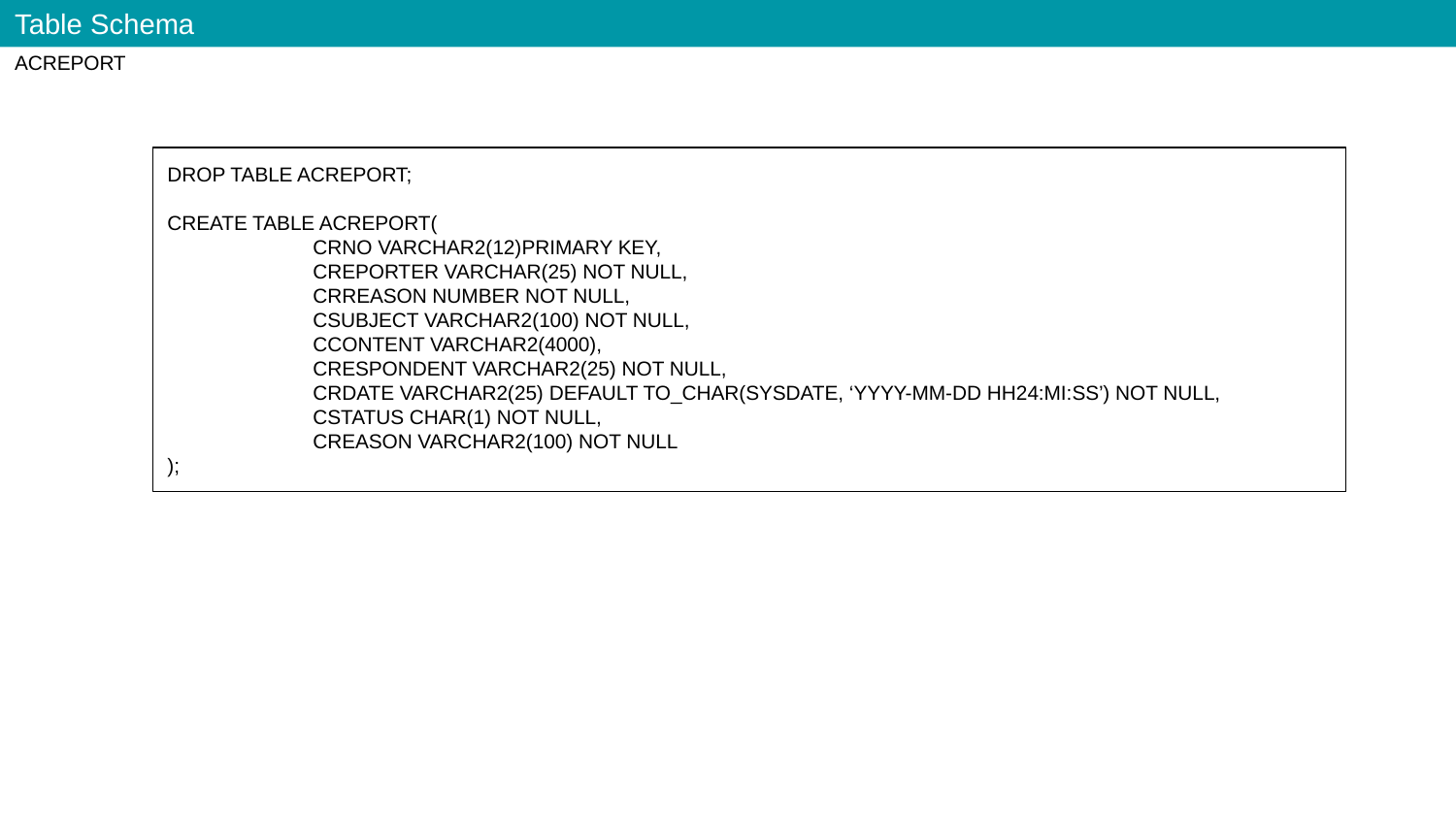

Table Schema
ACREPORT
DROP TABLE ACREPORT;

CREATE TABLE ACREPORT(
	CRNO VARCHAR2(12)PRIMARY KEY,
	CREPORTER VARCHAR(25) NOT NULL,
	CRREASON NUMBER NOT NULL,
	CSUBJECT VARCHAR2(100) NOT NULL,
	CCONTENT VARCHAR2(4000),
	CRESPONDENT VARCHAR2(25) NOT NULL,
	CRDATE VARCHAR2(25) DEFAULT TO_CHAR(SYSDATE, ‘YYYY-MM-DD HH24:MI:SS’) NOT NULL,
	CSTATUS CHAR(1) NOT NULL,
	CREASON VARCHAR2(100) NOT NULL
);